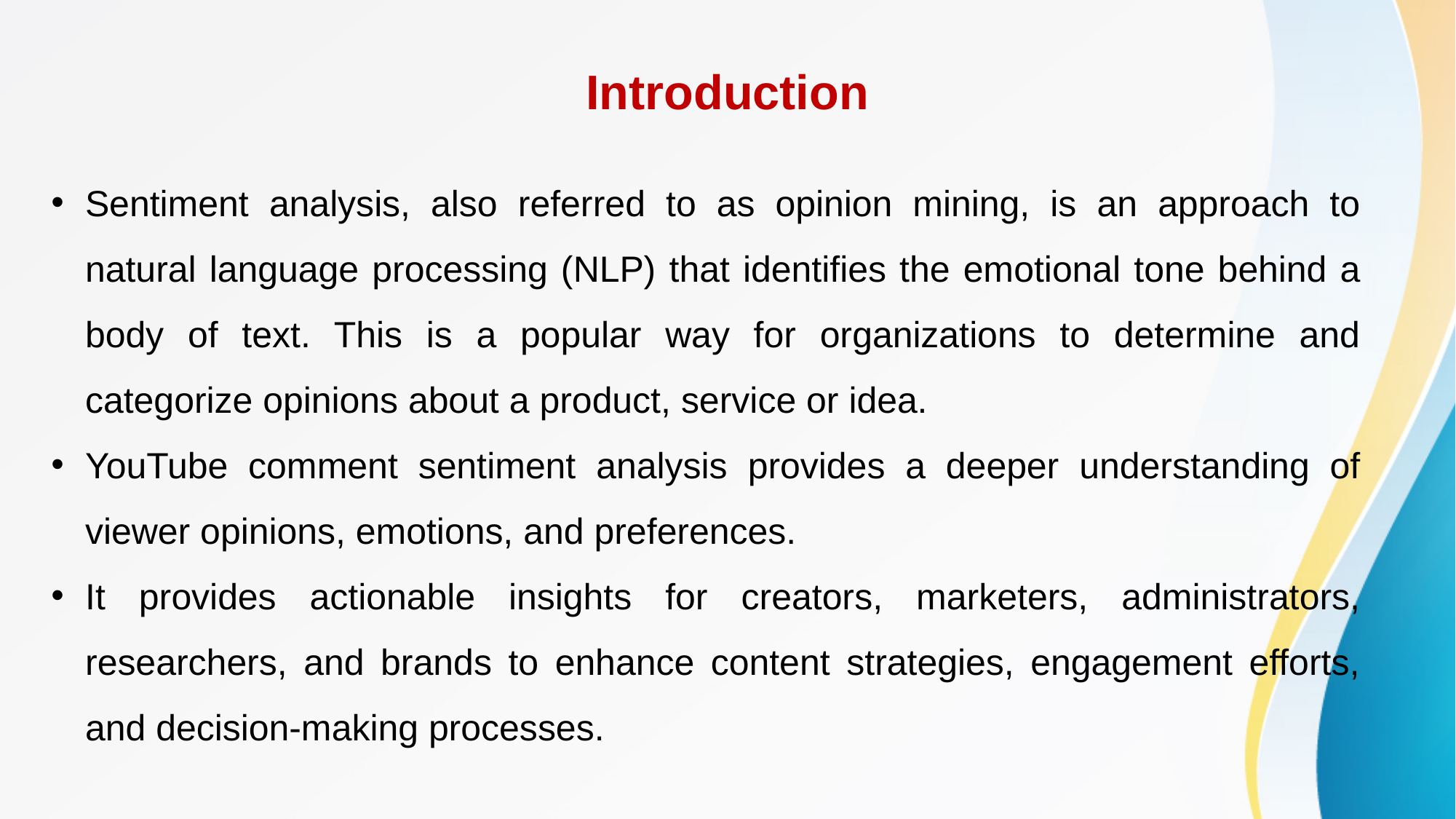

# Introduction

Sentiment analysis, also referred to as opinion mining, is an approach to natural language processing (NLP) that identifies the emotional tone behind a body of text. This is a popular way for organizations to determine and categorize opinions about a product, service or idea.
YouTube comment sentiment analysis provides a deeper understanding of viewer opinions, emotions, and preferences.
It provides actionable insights for creators, marketers, administrators, researchers, and brands to enhance content strategies, engagement efforts, and decision-making processes.